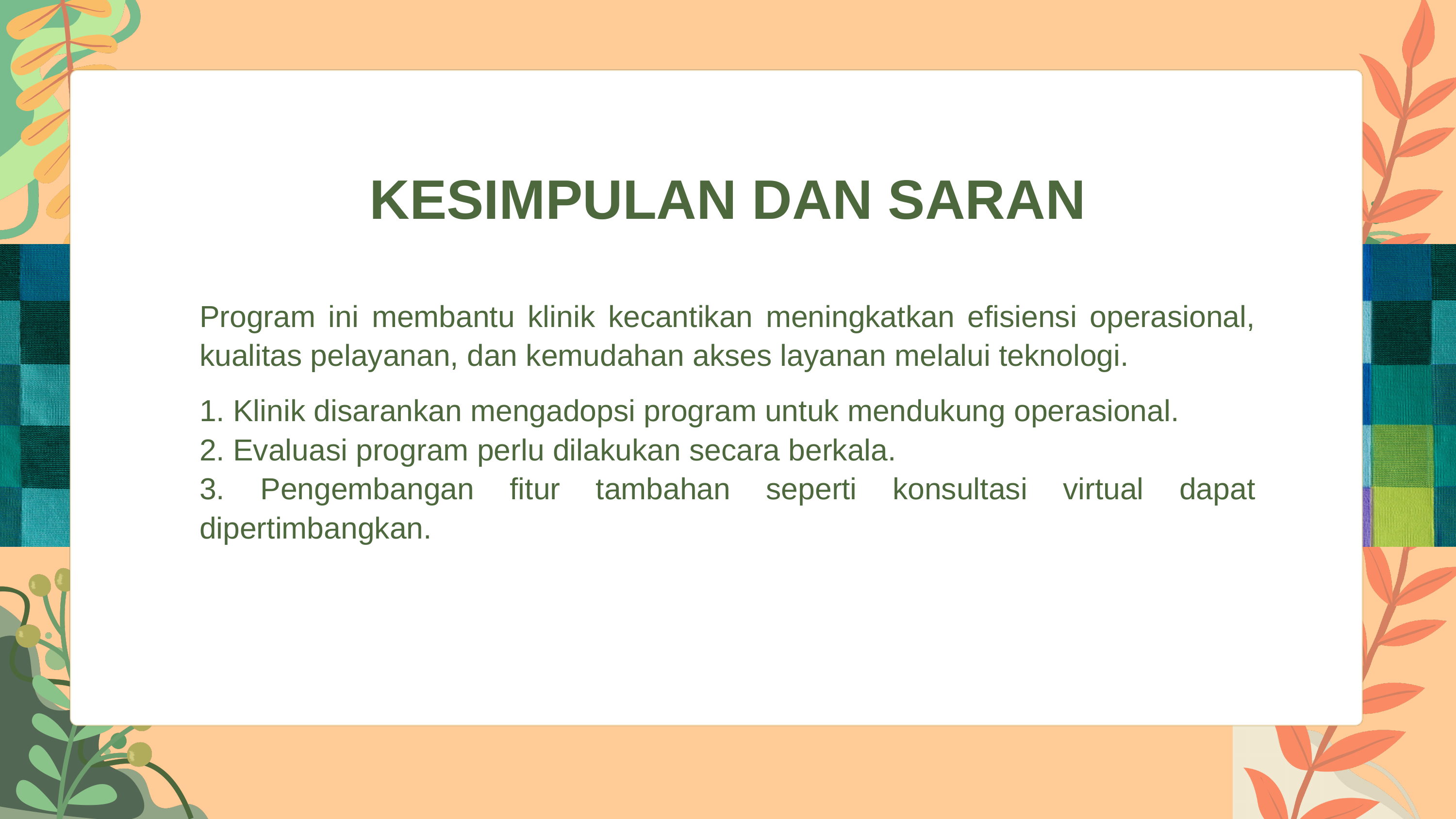

KESIMPULAN DAN SARAN

Program ini membantu klinik kecantikan meningkatkan efisiensi operasional, kualitas pelayanan, dan kemudahan akses layanan melalui teknologi.
1. Klinik disarankan mengadopsi program untuk mendukung operasional.
2. Evaluasi program perlu dilakukan secara berkala.
3. Pengembangan fitur tambahan seperti konsultasi virtual dapat dipertimbangkan.